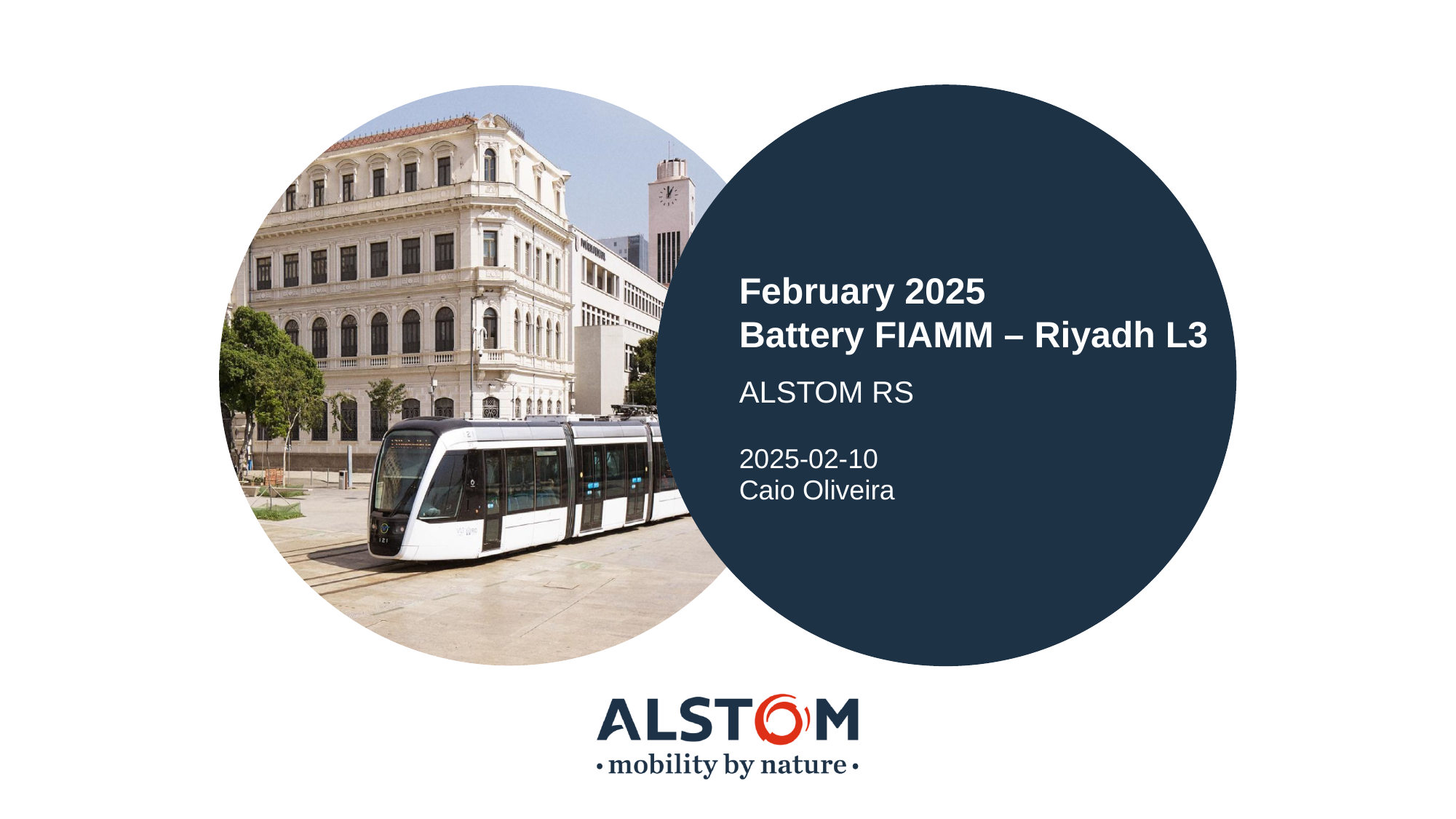

# February 2025 Battery FIAMM – Riyadh L3
ALSTOM RS

2025-02-10
Caio Oliveira

2
1